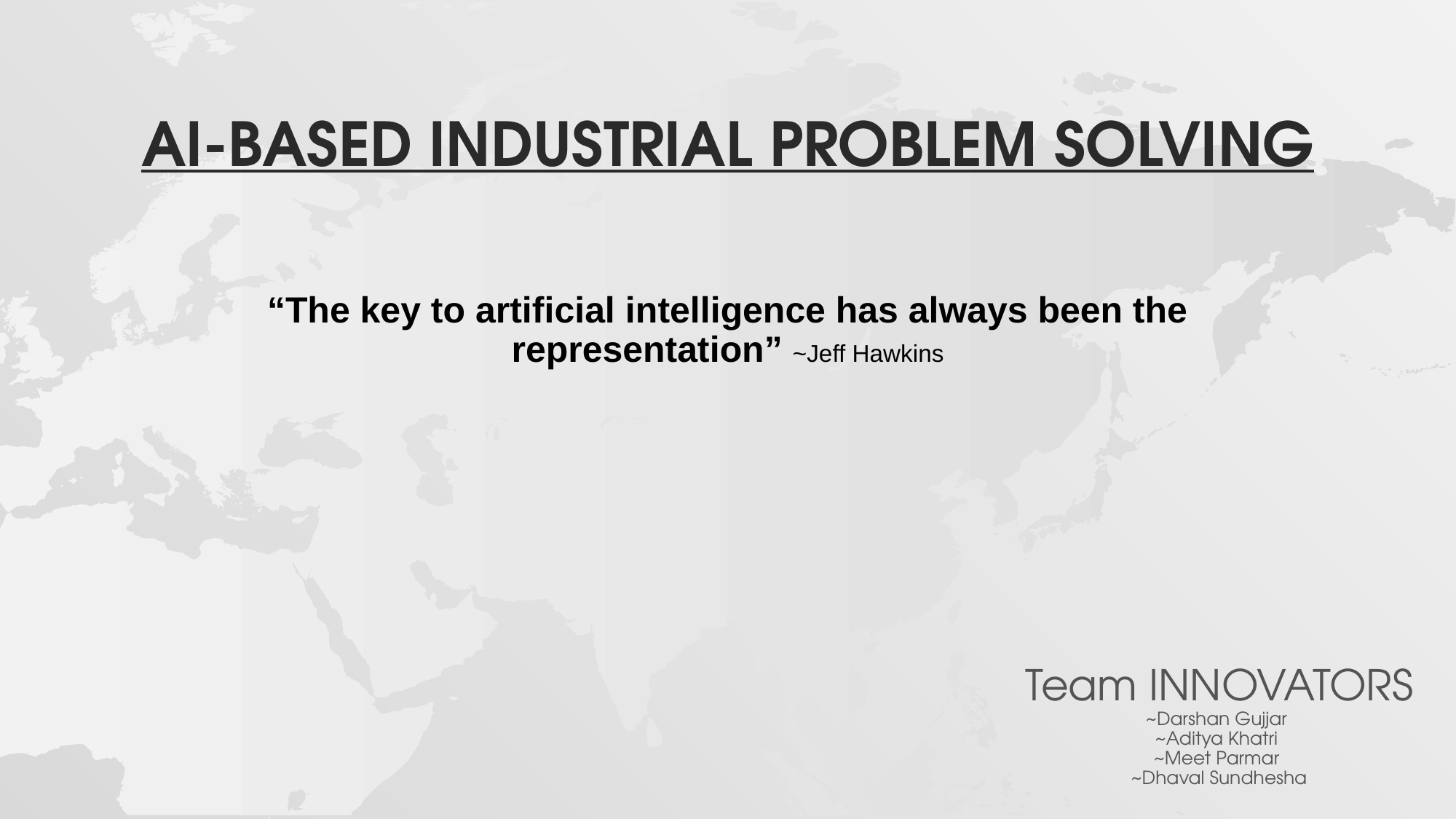

# AI-Based Industrial Problem Solving
“The key to artificial intelligence has always been the representation” ~Jeff Hawkins
Team INNOVATORS
~Darshan Gujjar
~Aditya Khatri
~Meet Parmar
~Dhaval Sundhesha